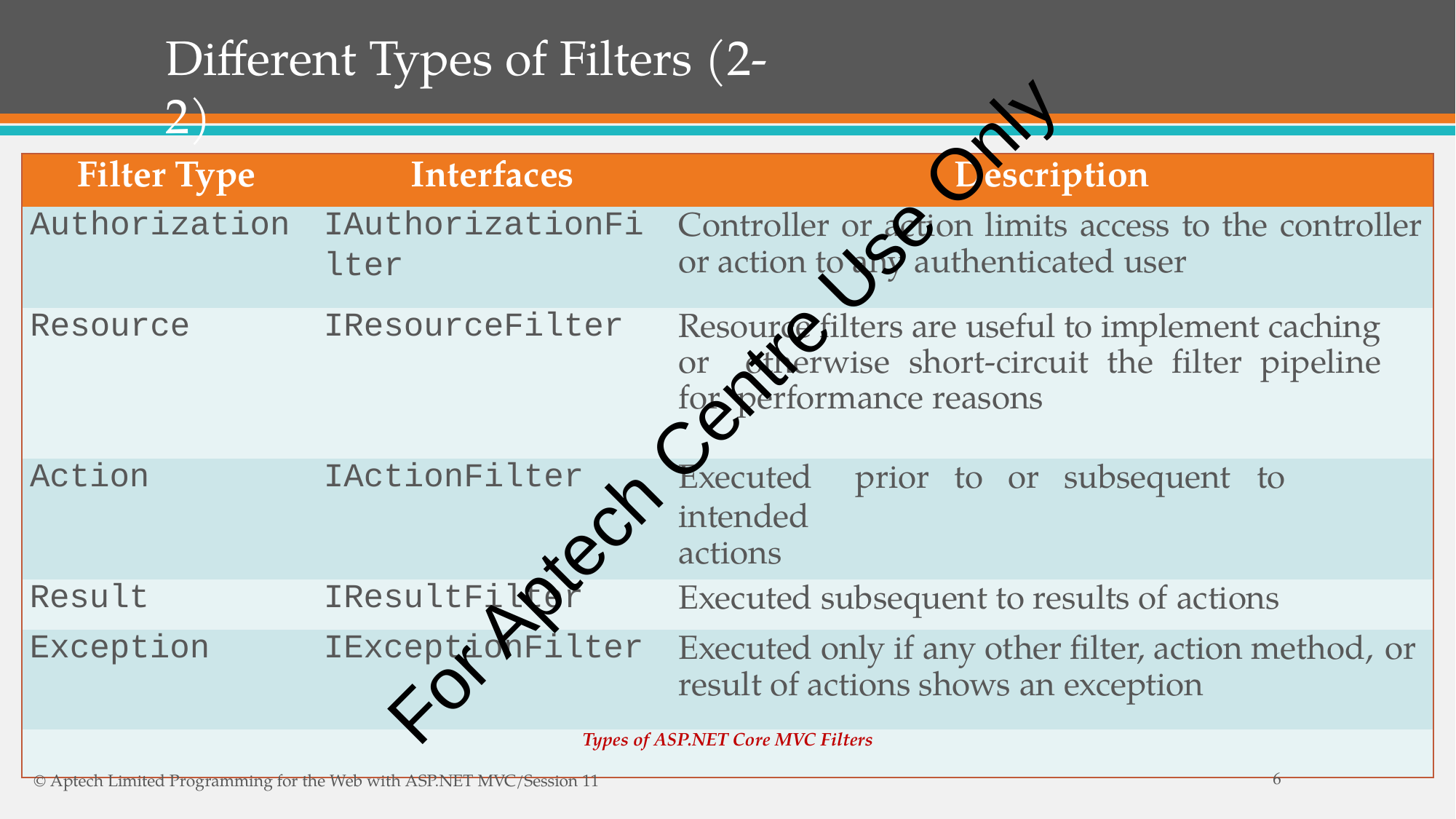

# Different Types of Filters (2-2)
| Filter Type | Interfaces | Description |
| --- | --- | --- |
| Authorization | IAuthorizationFi lter | Controller or action limits access to the controller or action to any authenticated user |
| Resource | IResourceFilter | Resource filters are useful to implement caching or otherwise short-circuit the filter pipeline for performance reasons |
| Action | IActionFilter | Executed prior to or subsequent to intended actions |
| Result | IResultFilter | Executed subsequent to results of actions |
| Exception | IExceptionFilter | Executed only if any other filter, action method, or result of actions shows an exception |
| Types of ASP.NET Core MVC Filters |  |  |

For Aptech Centre Use Only

6
© Aptech Limited Programming for the Web with ASP.NET MVC/Session 11